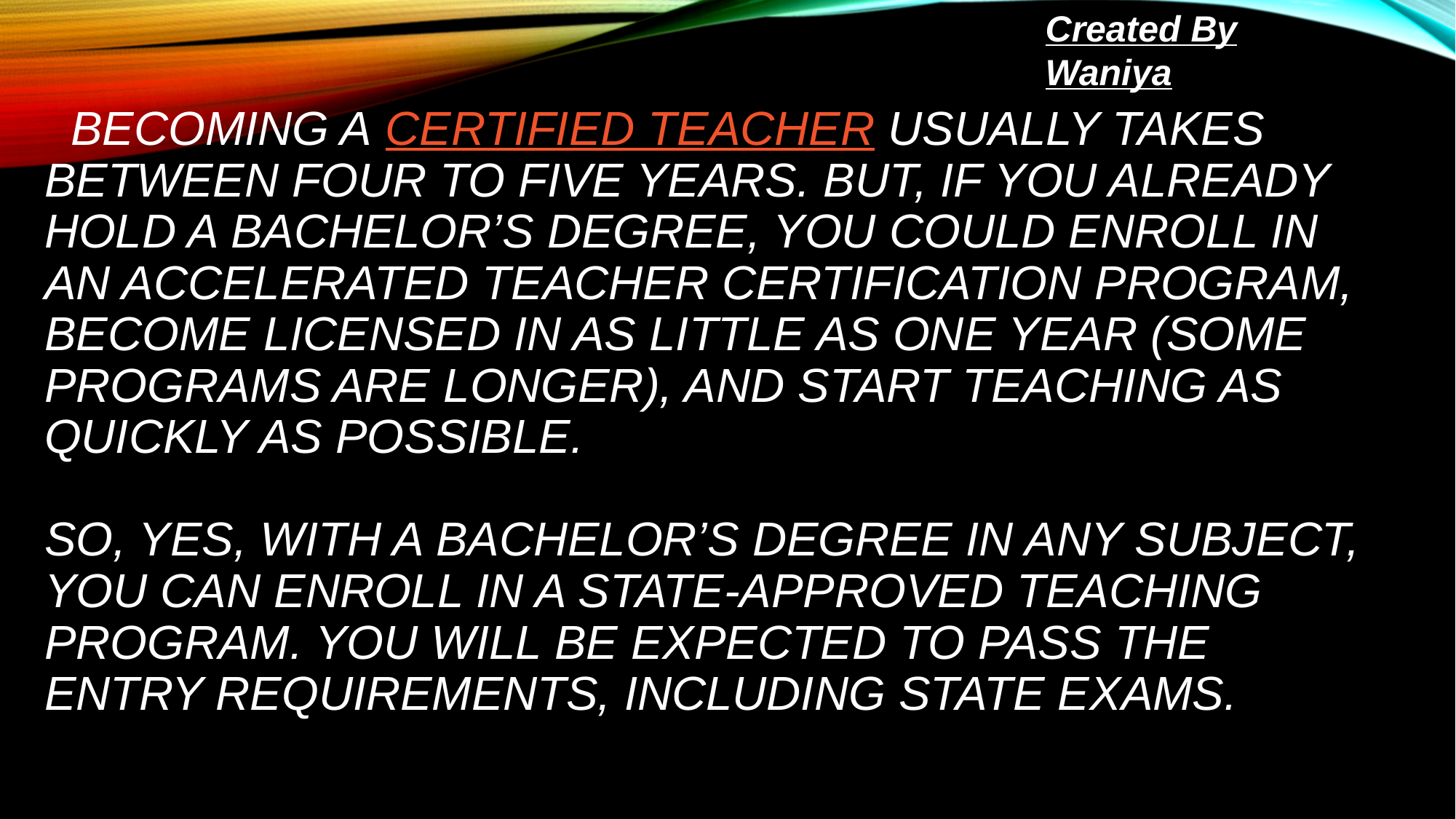

# Becoming a certified teacher usually takes between four to five years. But, if you already hold a bachelor’s degree, you could enroll in an accelerated teacher certification program, become licensed in as little as one year (some programs are longer), and start teaching as quickly as possible. So, yes, with a bachelor’s degree in any subject, you can enroll in a state-approved teaching program. You will be expected to pass the entry requirements, including state exams.